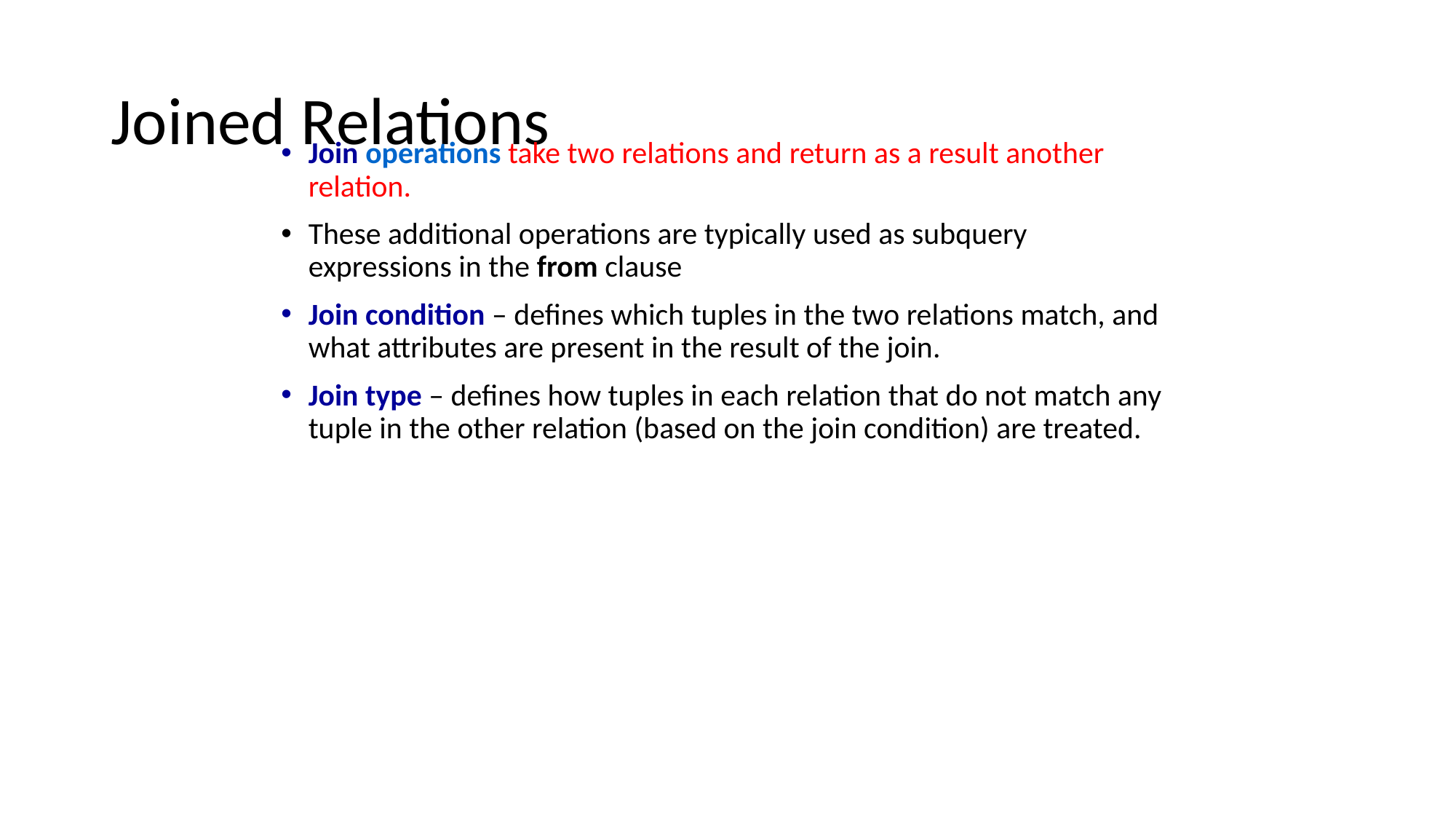

# Joined Relations
Join operations take two relations and return as a result another relation.
These additional operations are typically used as subquery expressions in the from clause
Join condition – defines which tuples in the two relations match, and what attributes are present in the result of the join.
Join type – defines how tuples in each relation that do not match any tuple in the other relation (based on the join condition) are treated.